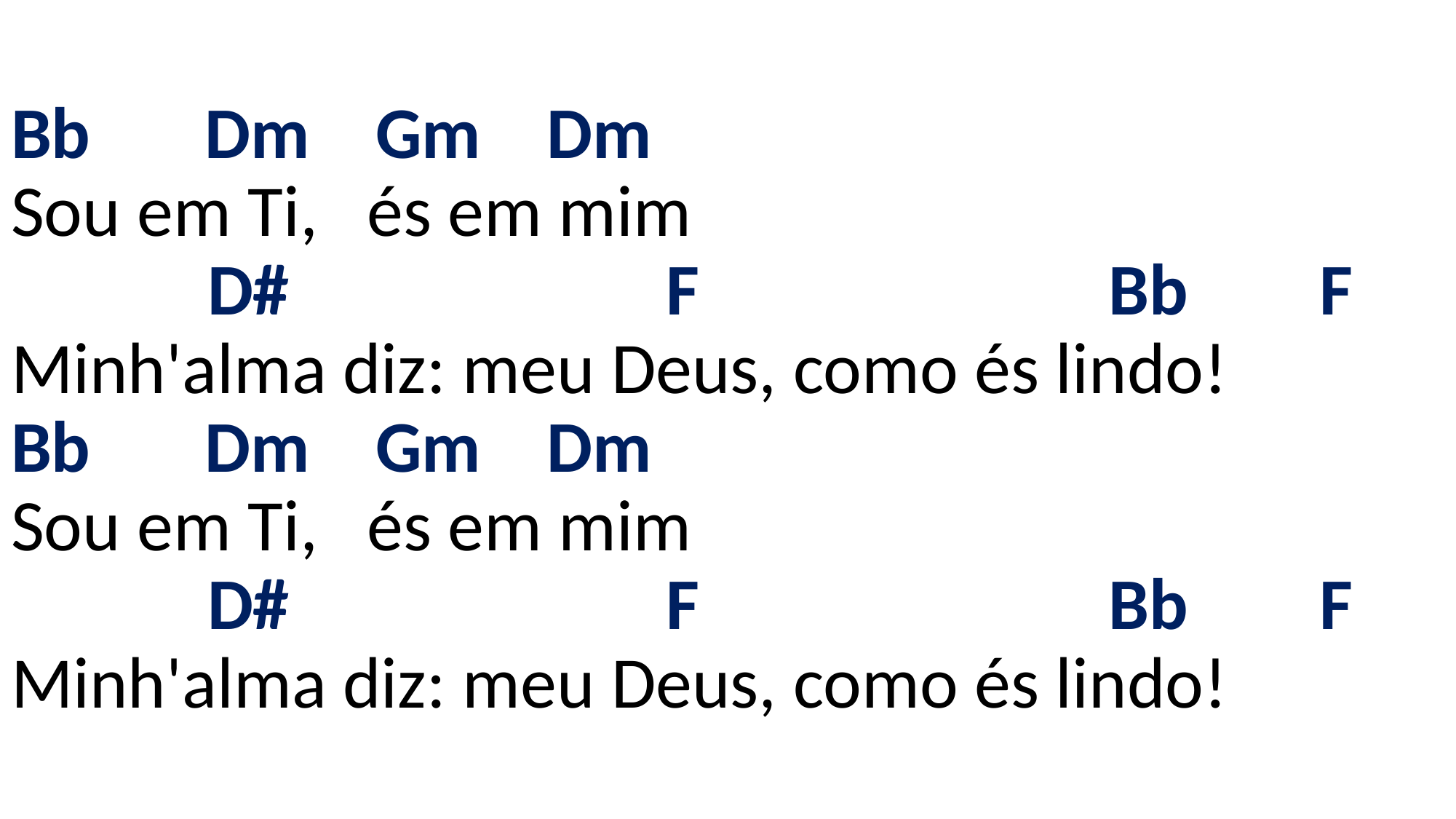

# Bb       Dm    Gm    Dm Sou em Ti,   és em mim D#                       F                         Bb        F Minh'alma diz: meu Deus, como és lindo! Bb       Dm    Gm    Dm Sou em Ti,   és em mim D#                       F                         Bb        F Minh'alma diz: meu Deus, como és lindo!